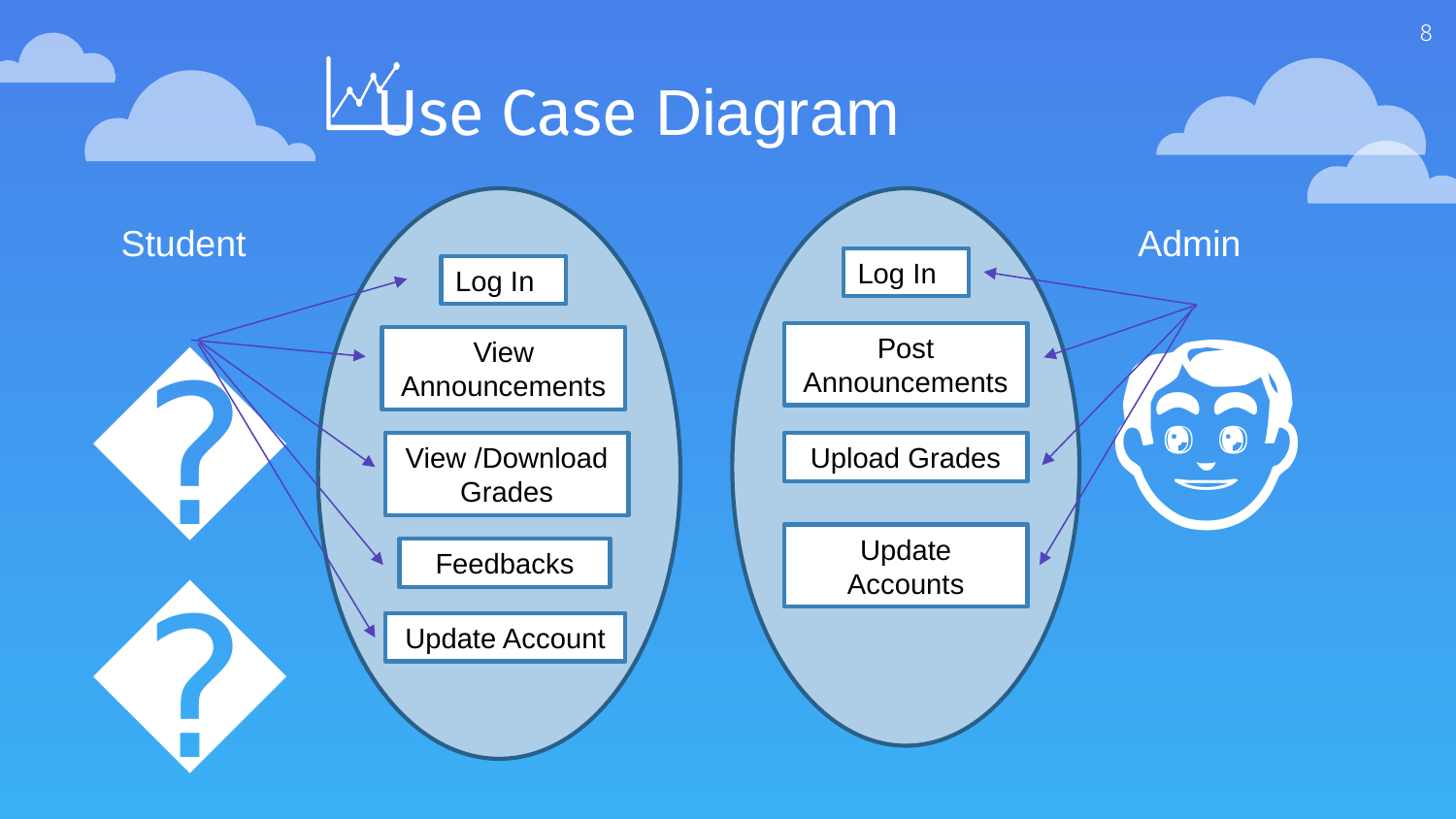

8
   Use Case Diagram

Student
Admin
Log In
Log In
👨
Post
Announcements
👦
View Announcements
View /Download
Grades
Upload Grades
Update Accounts
Feedbacks
Update Account